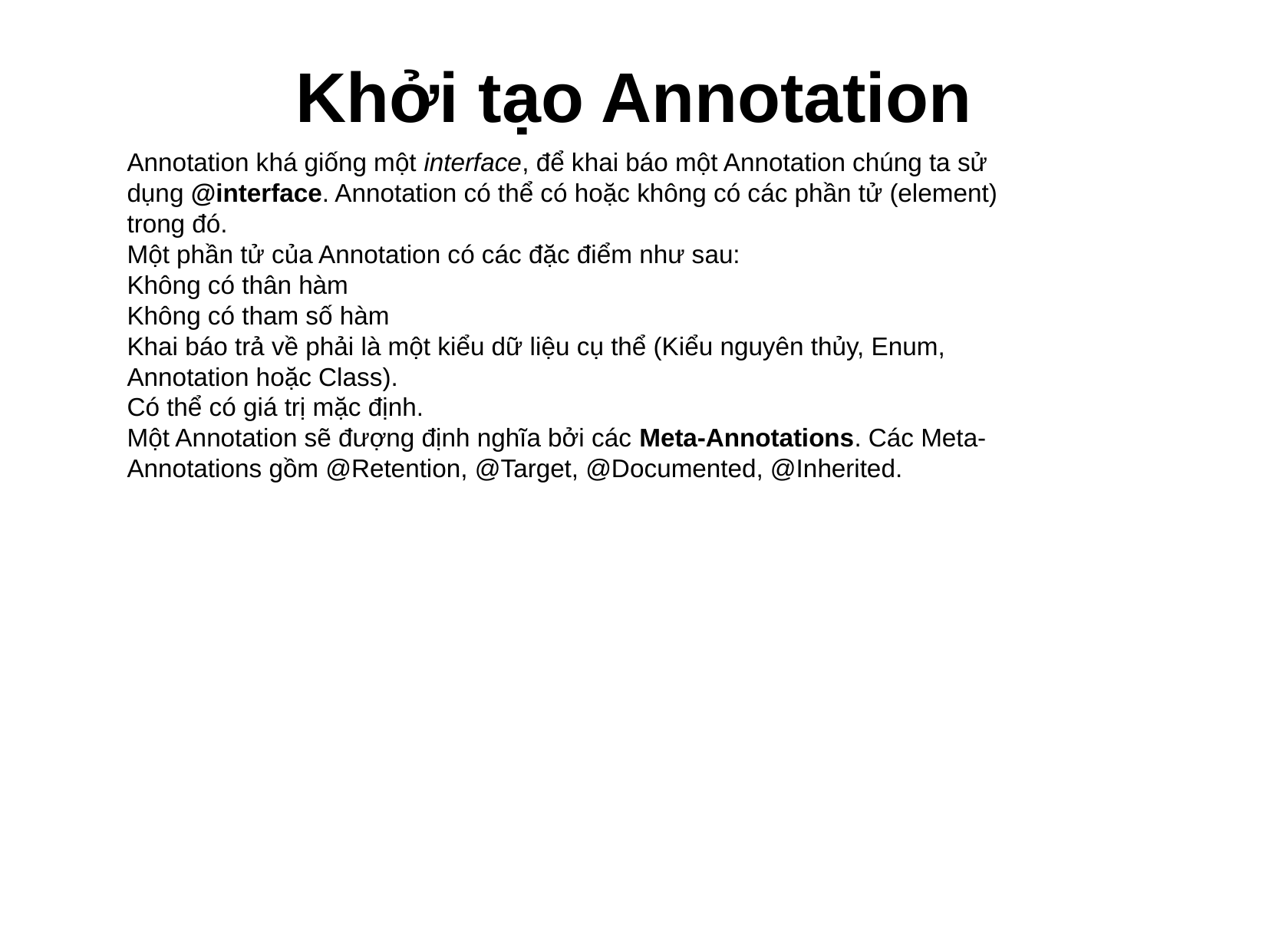

Khởi tạo Annotation
Annotation khá giống một interface, để khai báo một Annotation chúng ta sử dụng @interface. Annotation có thể có hoặc không có các phần tử (element) trong đó.
Một phần tử của Annotation có các đặc điểm như sau:
Không có thân hàm
Không có tham số hàm
Khai báo trả về phải là một kiểu dữ liệu cụ thể (Kiểu nguyên thủy, Enum, Annotation hoặc Class).
Có thể có giá trị mặc định.
Một Annotation sẽ đượng định nghĩa bởi các Meta-Annotations. Các Meta-Annotations gồm @Retention, @Target, @Documented, @Inherited.